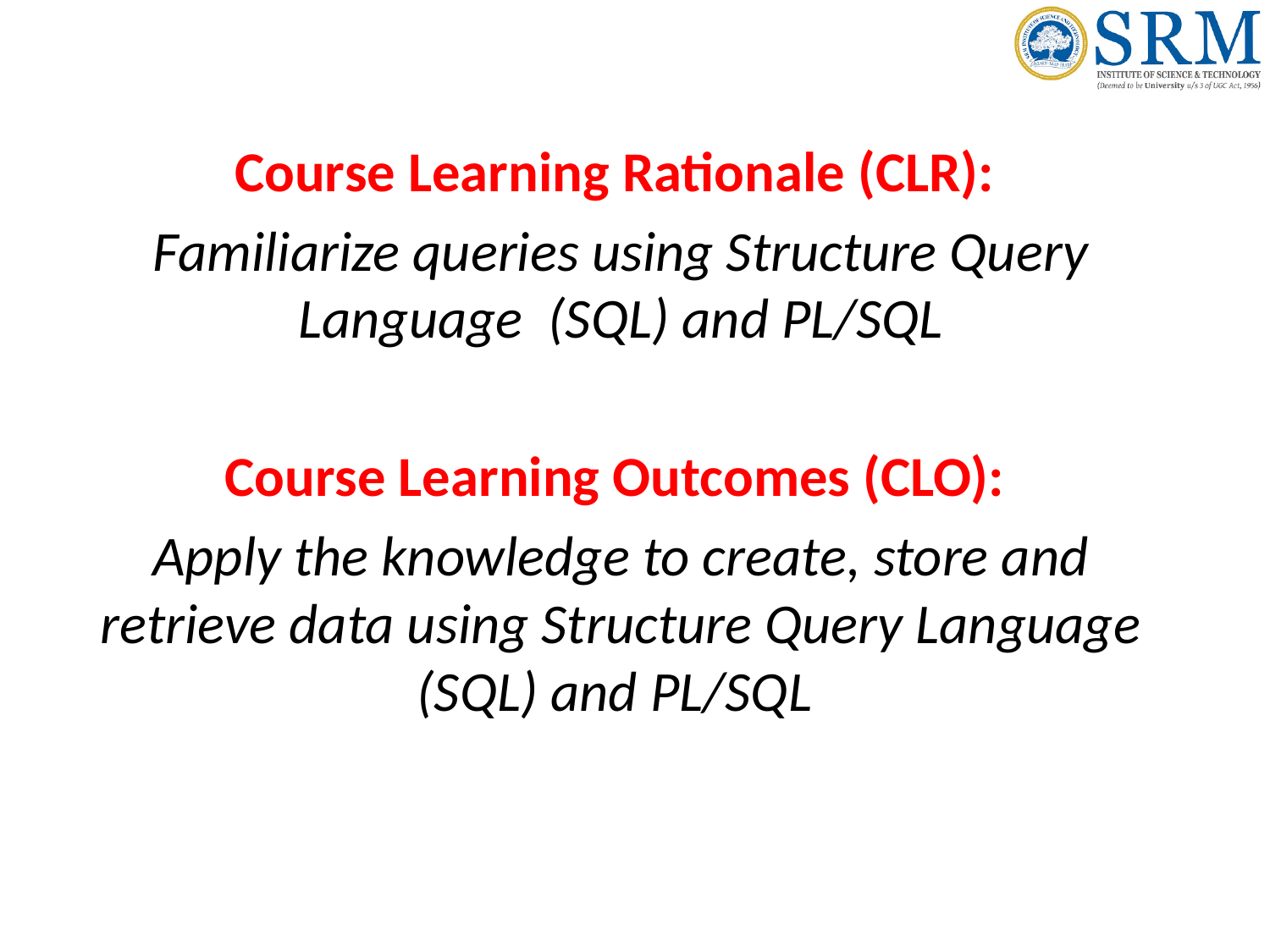

Course Learning Rationale (CLR):
Familiarize queries using Structure Query Language  (SQL) and PL/SQL

Course Learning Outcomes (CLO):
Apply the knowledge to create, store and retrieve data using Structure Query Language (SQL) and PL/SQL